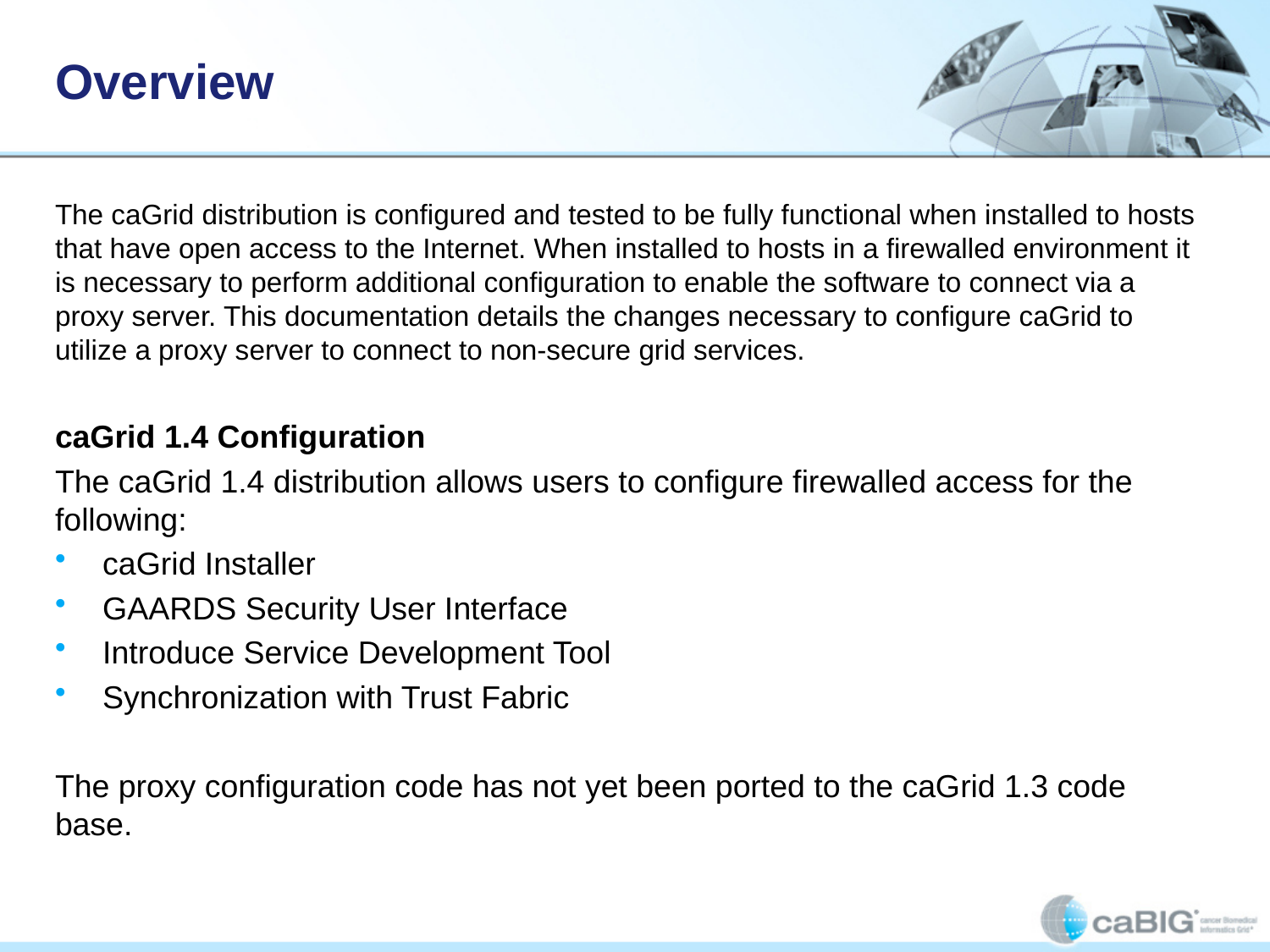

# Overview
The caGrid distribution is configured and tested to be fully functional when installed to hosts that have open access to the Internet. When installed to hosts in a firewalled environment it is necessary to perform additional configuration to enable the software to connect via a proxy server. This documentation details the changes necessary to configure caGrid to utilize a proxy server to connect to non-secure grid services.

caGrid 1.4 Configuration
The caGrid 1.4 distribution allows users to configure firewalled access for the following:
caGrid Installer
GAARDS Security User Interface
Introduce Service Development Tool
Synchronization with Trust Fabric

The proxy configuration code has not yet been ported to the caGrid 1.3 code base.